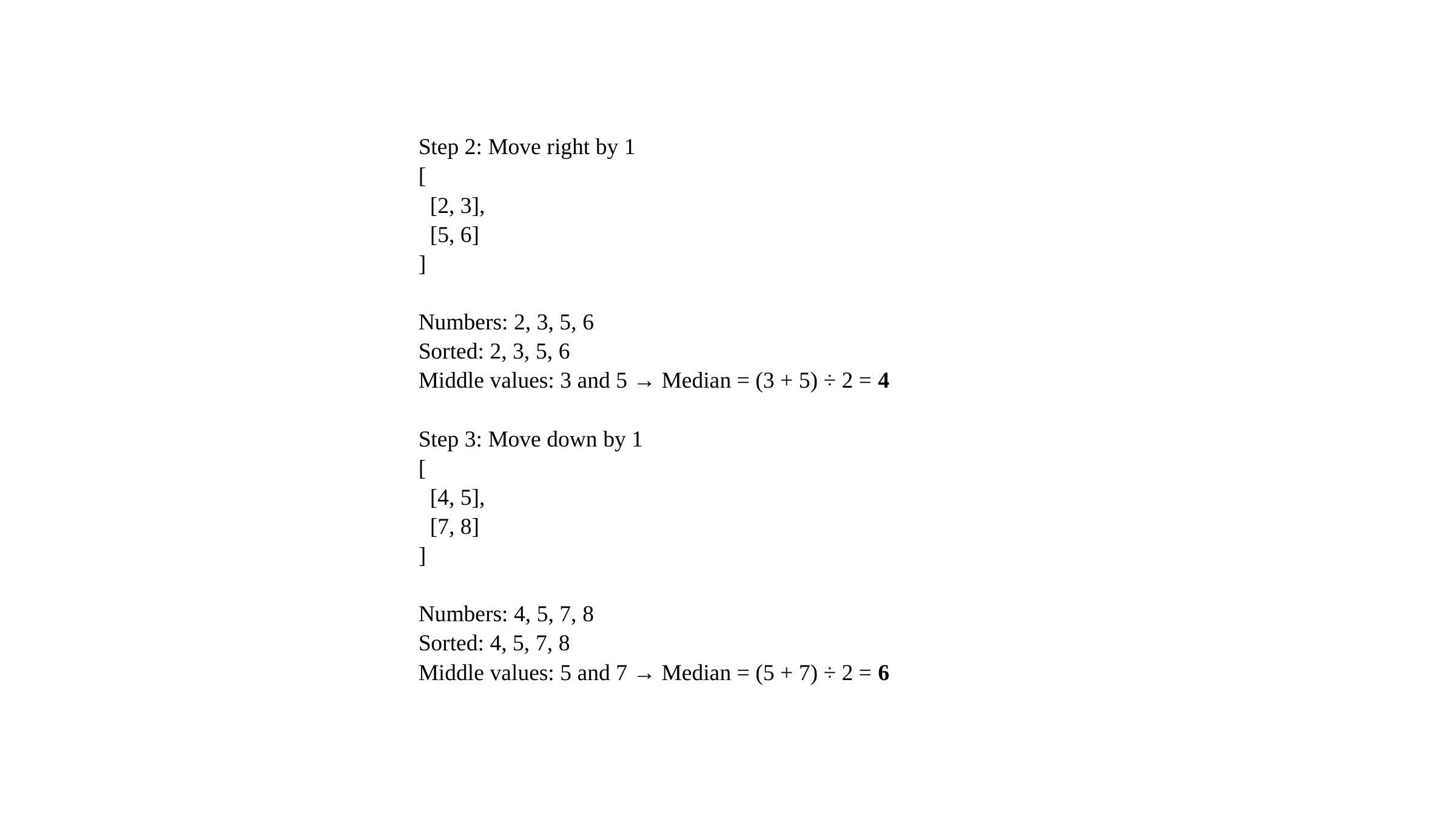

Step 2: Move right by 1
[
  [2, 3],
  [5, 6]
]

Numbers: 2, 3, 5, 6
Sorted: 2, 3, 5, 6
Middle values: 3 and 5 → Median = (3 + 5) ÷ 2 = 4

Step 3: Move down by 1
[
  [4, 5],
  [7, 8]
]

Numbers: 4, 5, 7, 8
Sorted: 4, 5, 7, 8
Middle values: 5 and 7 → Median = (5 + 7) ÷ 2 = 6